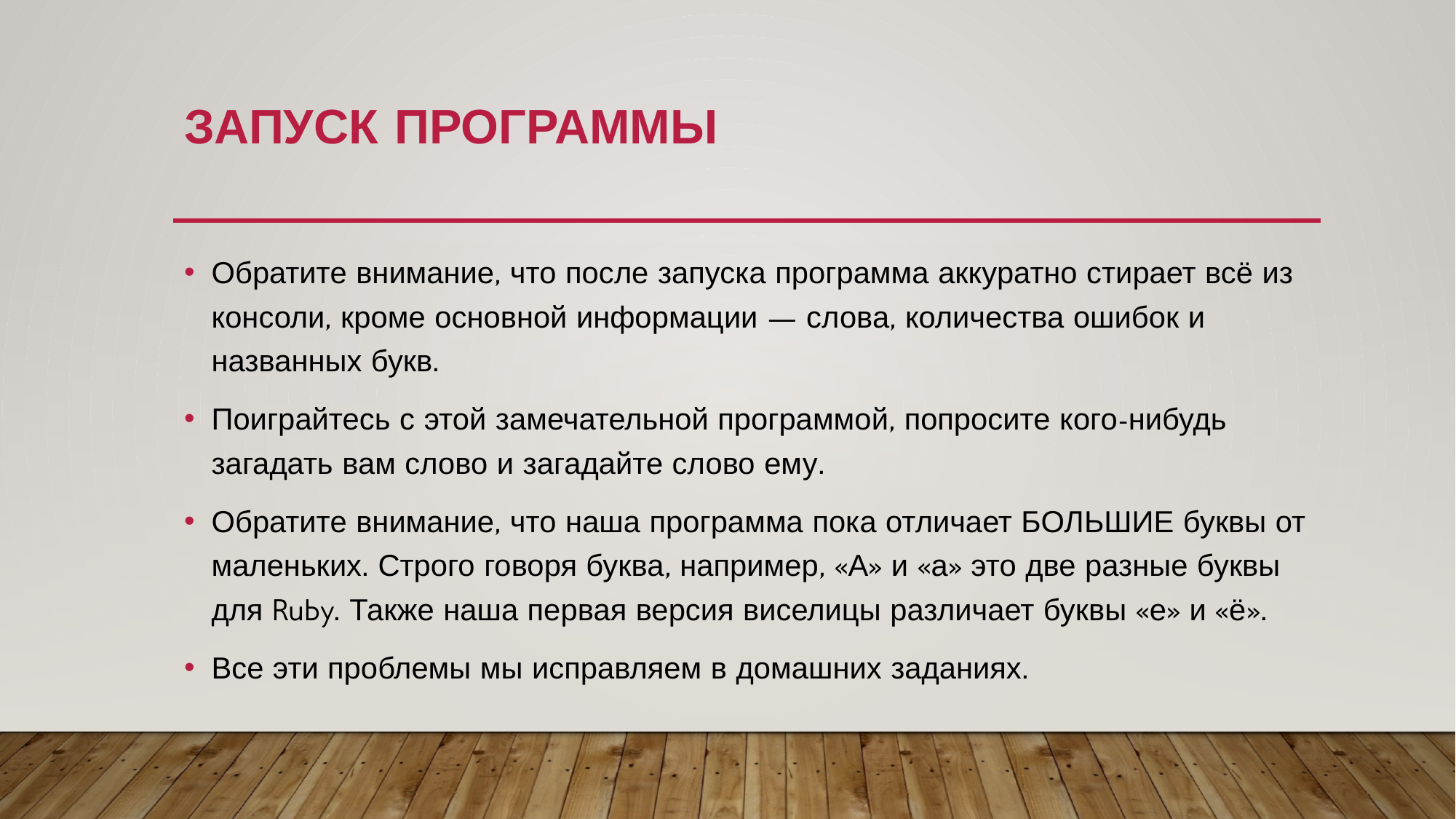

# Запуск программы
Обратите внимание, что после запуска программа аккуратно стирает всё из консоли, кроме основной информации — слова, количества ошибок и названных букв.
Поиграйтесь с этой замечательной программой, попросите кого-нибудь загадать вам слово и загадайте слово ему.
Обратите внимание, что наша программа пока отличает БОЛЬШИЕ буквы от маленьких. Строго говоря буква, например, «А» и «а» это две разные буквы для Ruby. Также наша первая версия виселицы различает буквы «е» и «ё».
Все эти проблемы мы исправляем в домашних заданиях.